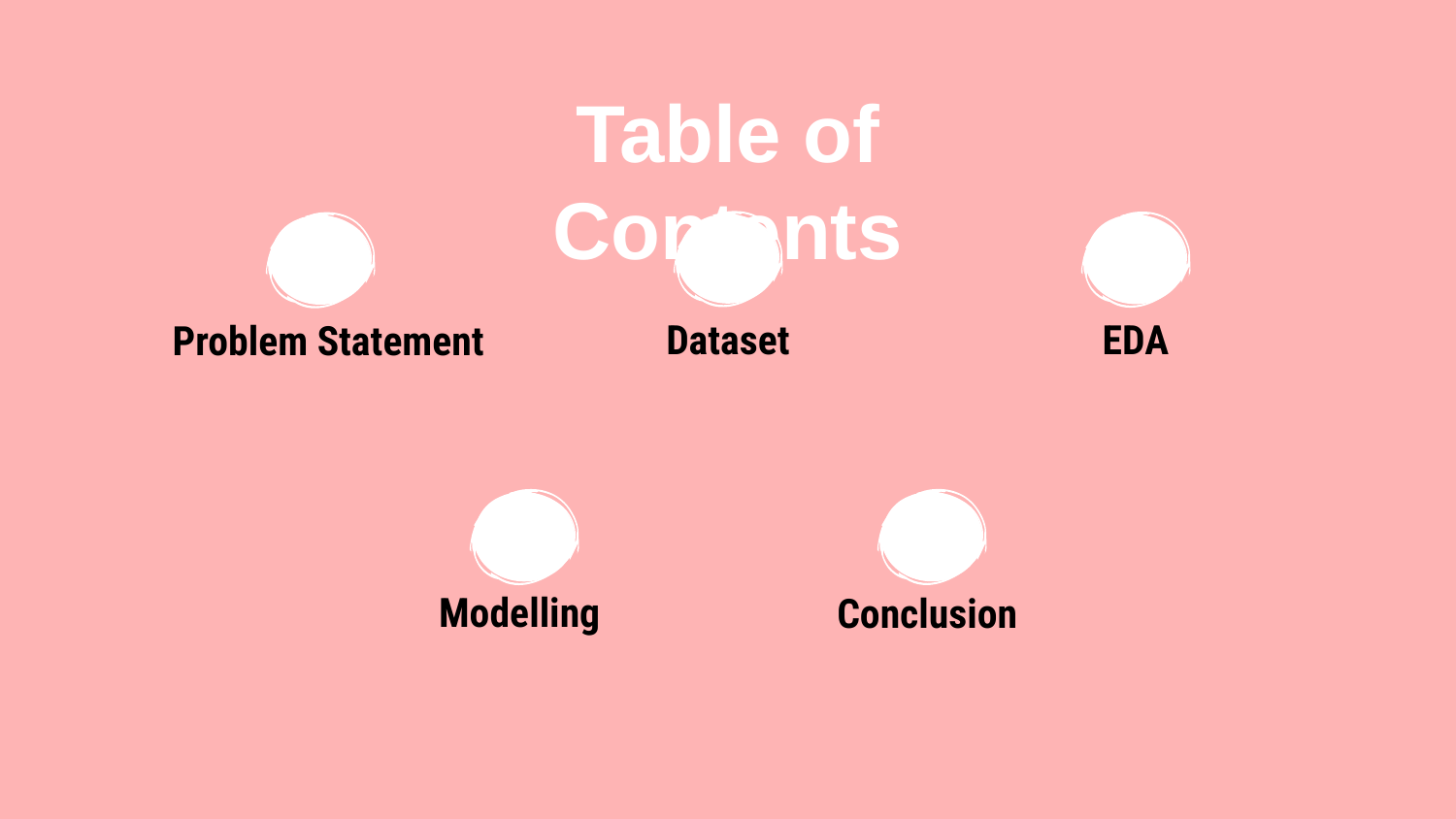

Table of Contents

# 01
02
03
Dataset
EDA
Problem Statement

04
05
Modelling
Conclusion